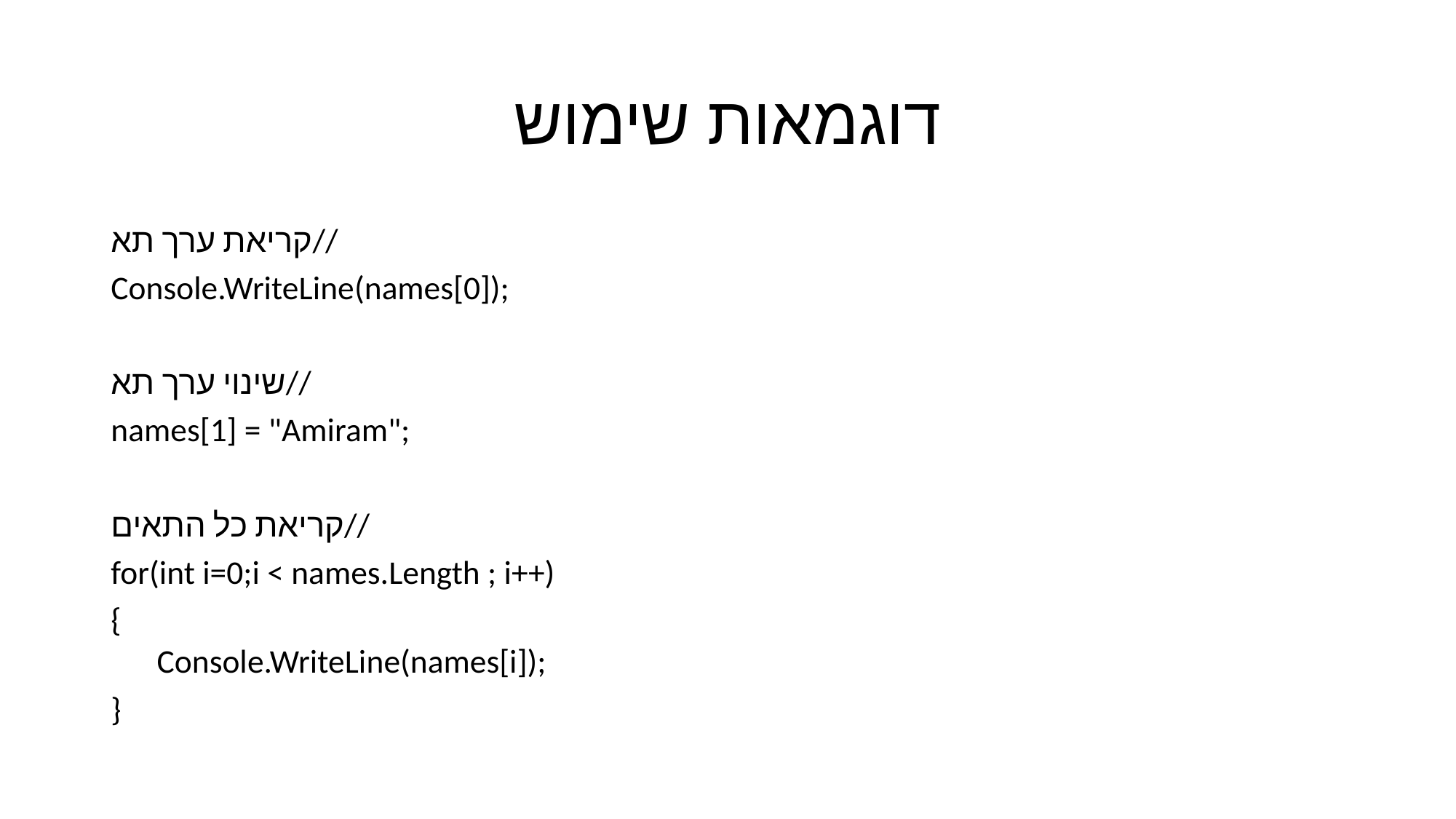

# דוגמאות שימוש
קריאת ערך תא//
Console.WriteLine(names[0]);

שינוי ערך תא//
names[1] = "Amiram";

קריאת כל התאים//
for(int i=0;i < names.Length ; i++)
{
Console.WriteLine(names[i]);
}